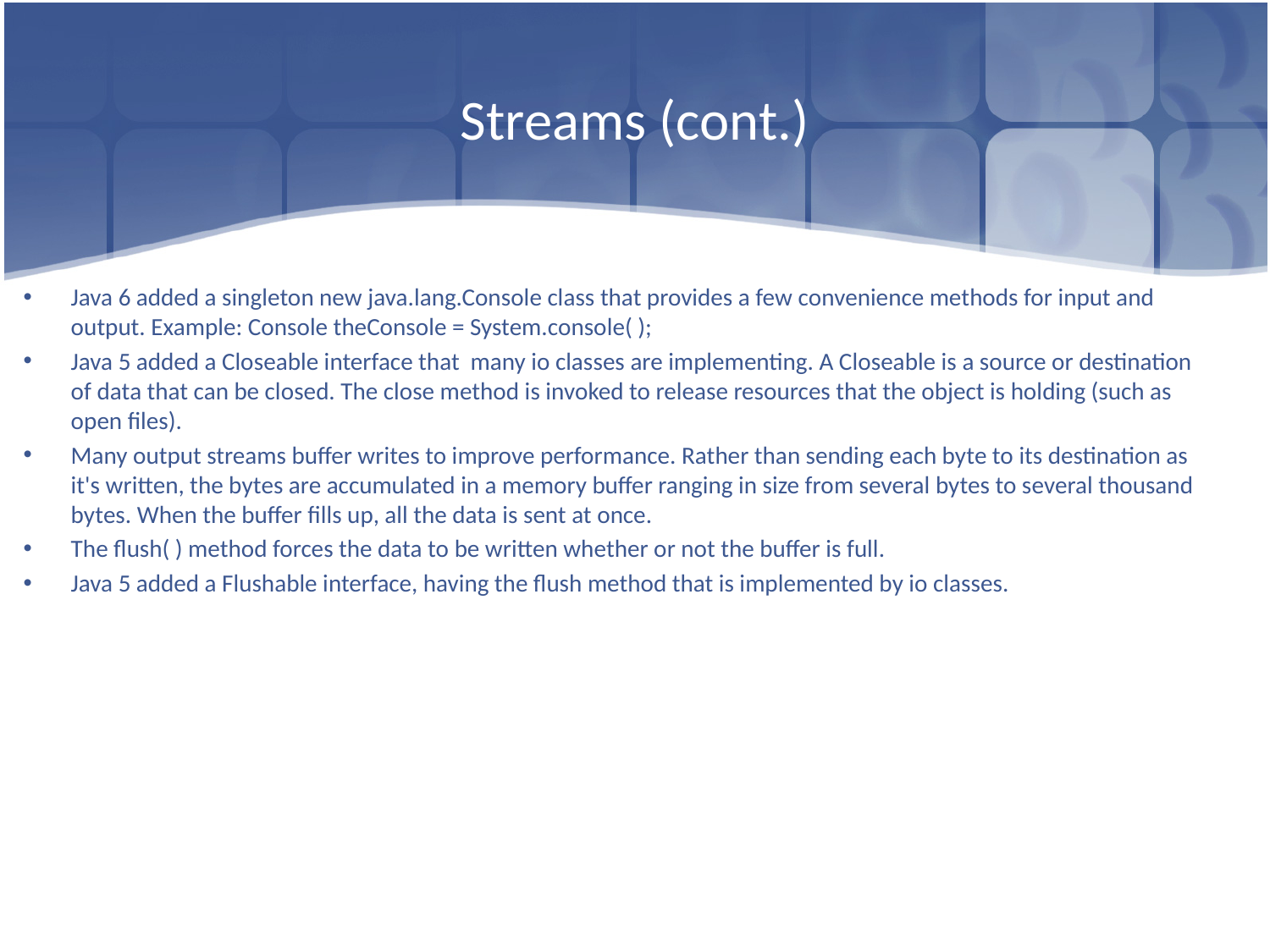

# Streams (cont.)
Java 6 added a singleton new java.lang.Console class that provides a few convenience methods for input and output. Example: Console theConsole = System.console( );
Java 5 added a Closeable interface that  many io classes are implementing. A Closeable is a source or destination of data that can be closed. The close method is invoked to release resources that the object is holding (such as open files).
Many output streams buffer writes to improve performance. Rather than sending each byte to its destination as it's written, the bytes are accumulated in a memory buffer ranging in size from several bytes to several thousand bytes. When the buffer fills up, all the data is sent at once.
The flush( ) method forces the data to be written whether or not the buffer is full.
Java 5 added a Flushable interface, having the flush method that is implemented by io classes.